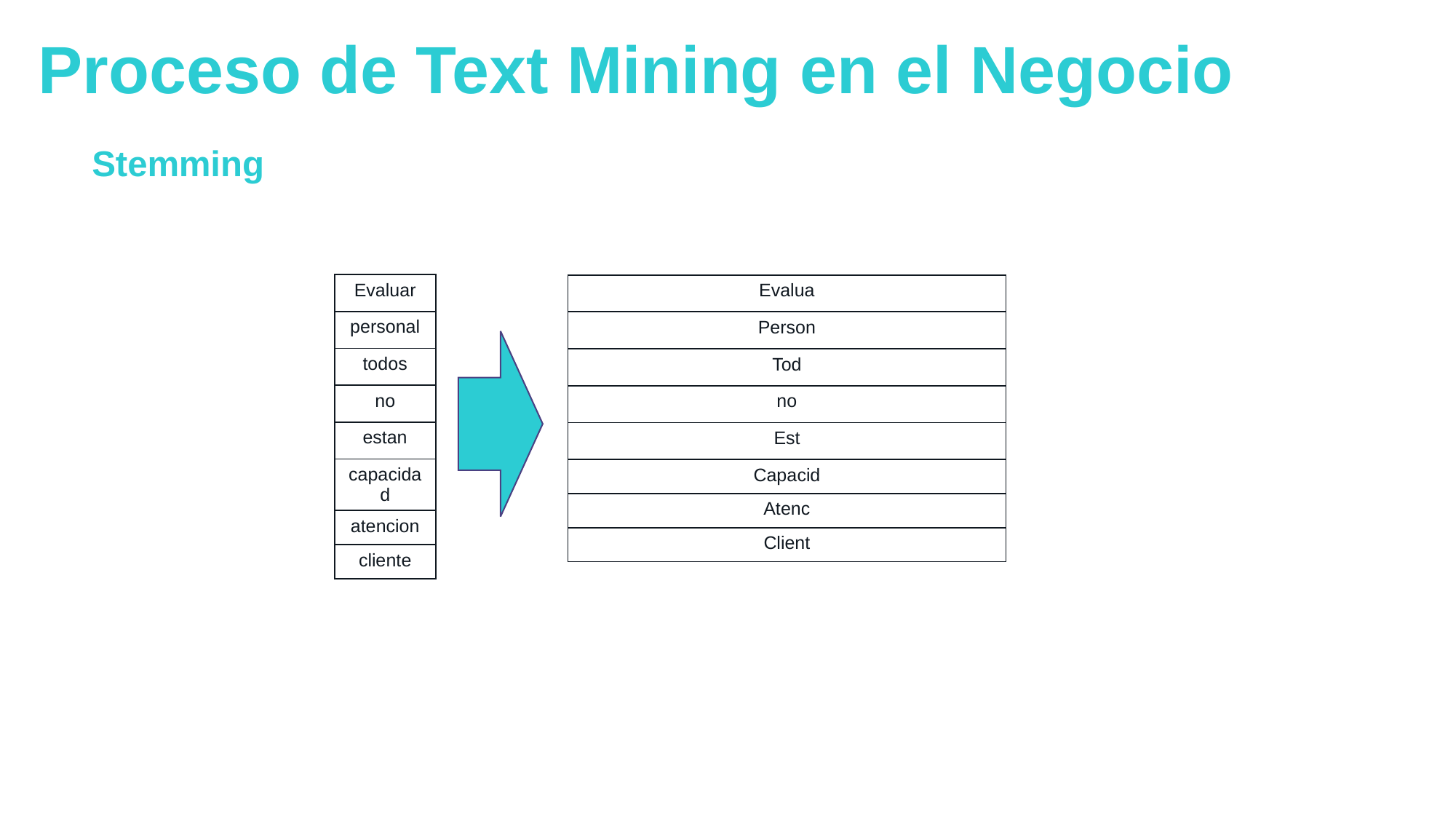

Proceso de Text Mining en el Negocio
Stemming
| Evaluar |
| --- |
| personal |
| todos |
| no |
| estan |
| capacidad |
| atencion |
| cliente |
| Evalua |
| --- |
| Person |
| Tod |
| no |
| Est |
| Capacid |
| Atenc |
| Client |